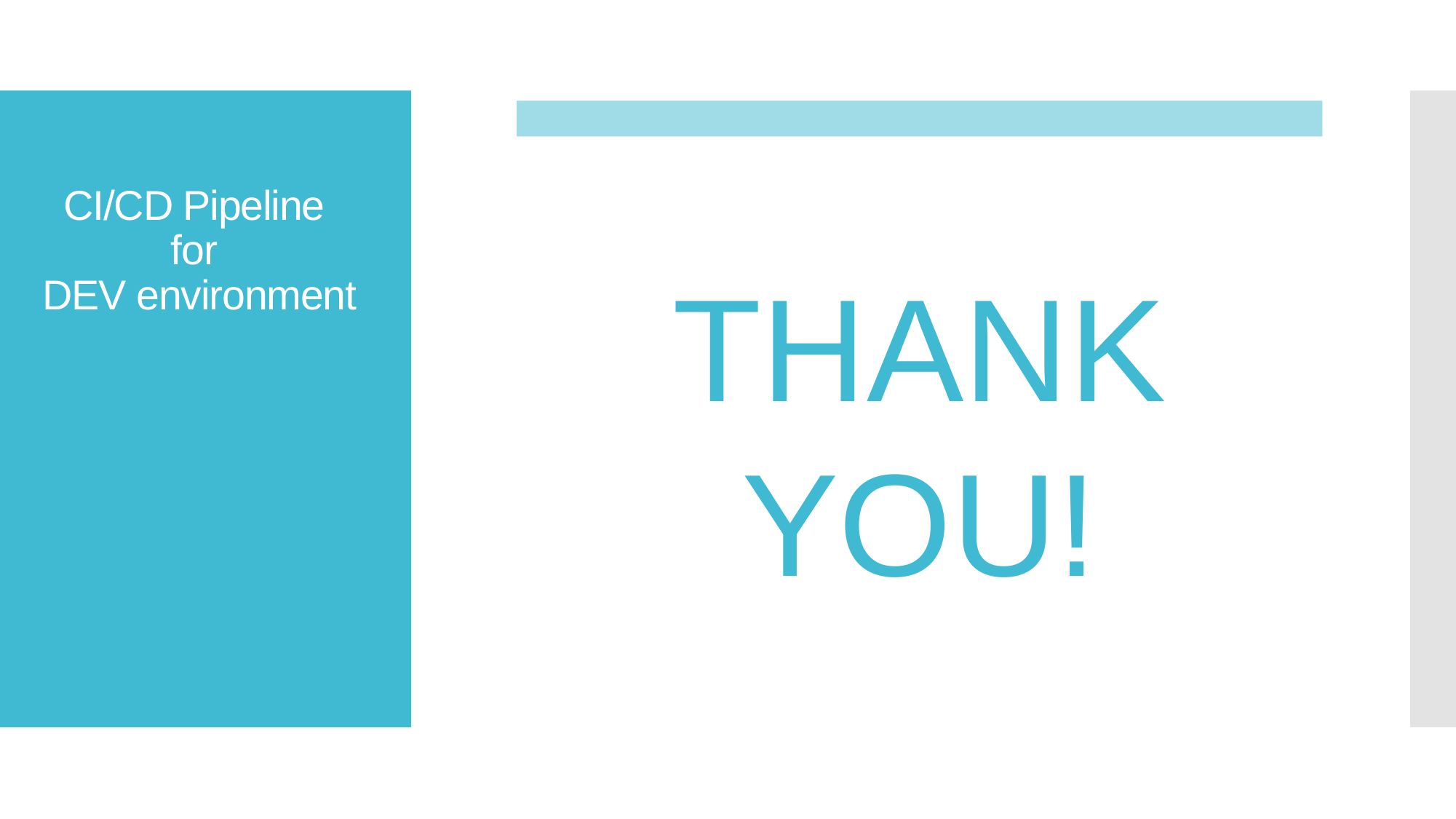

CI/CD Pipeline
for
DEV environment
THANK
YOU!